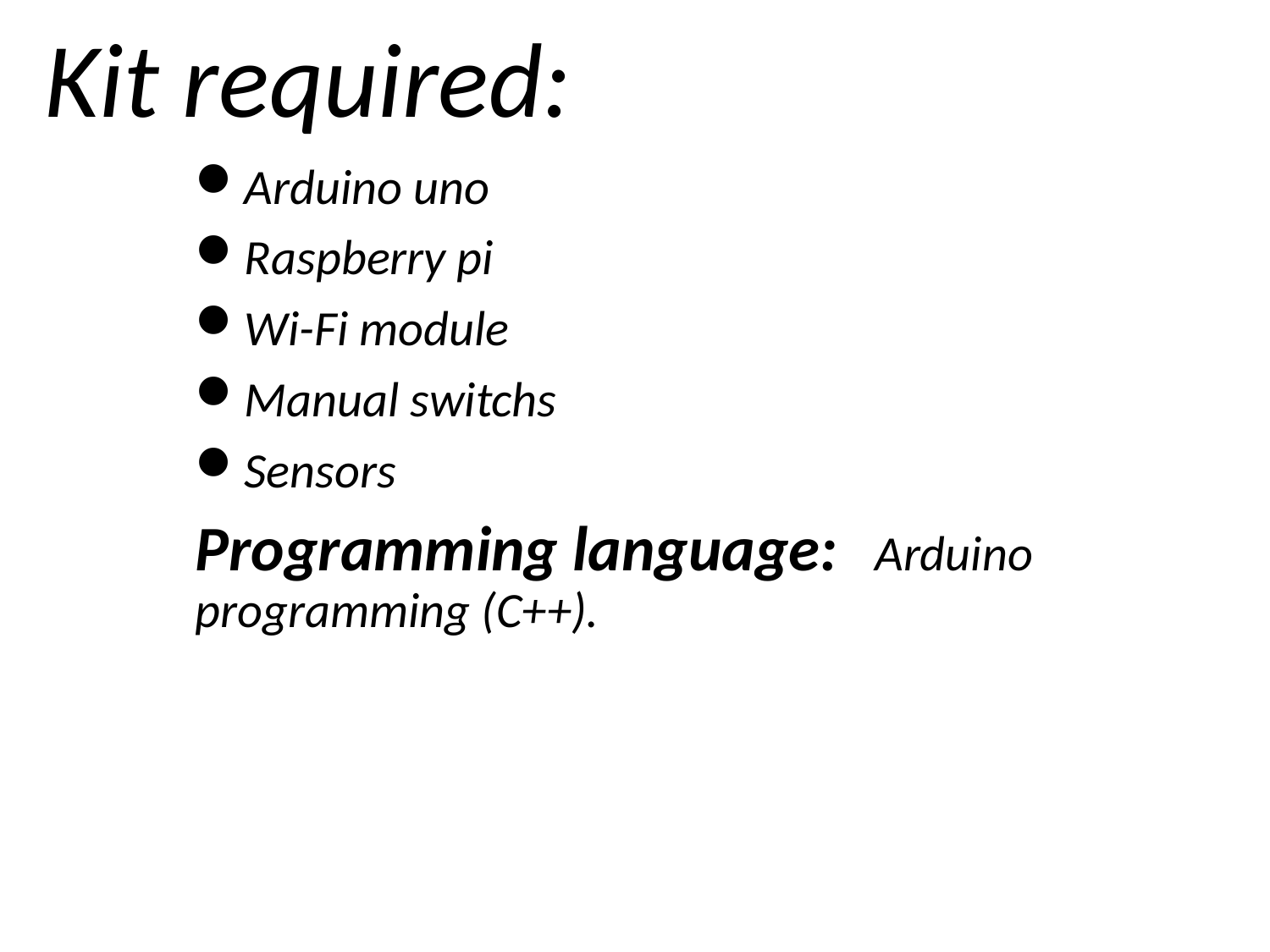

# Kit required:
Arduino uno
Raspberry pi
Wi-Fi module
Manual switchs
Sensors
Programming language:   Arduino programming (C++).